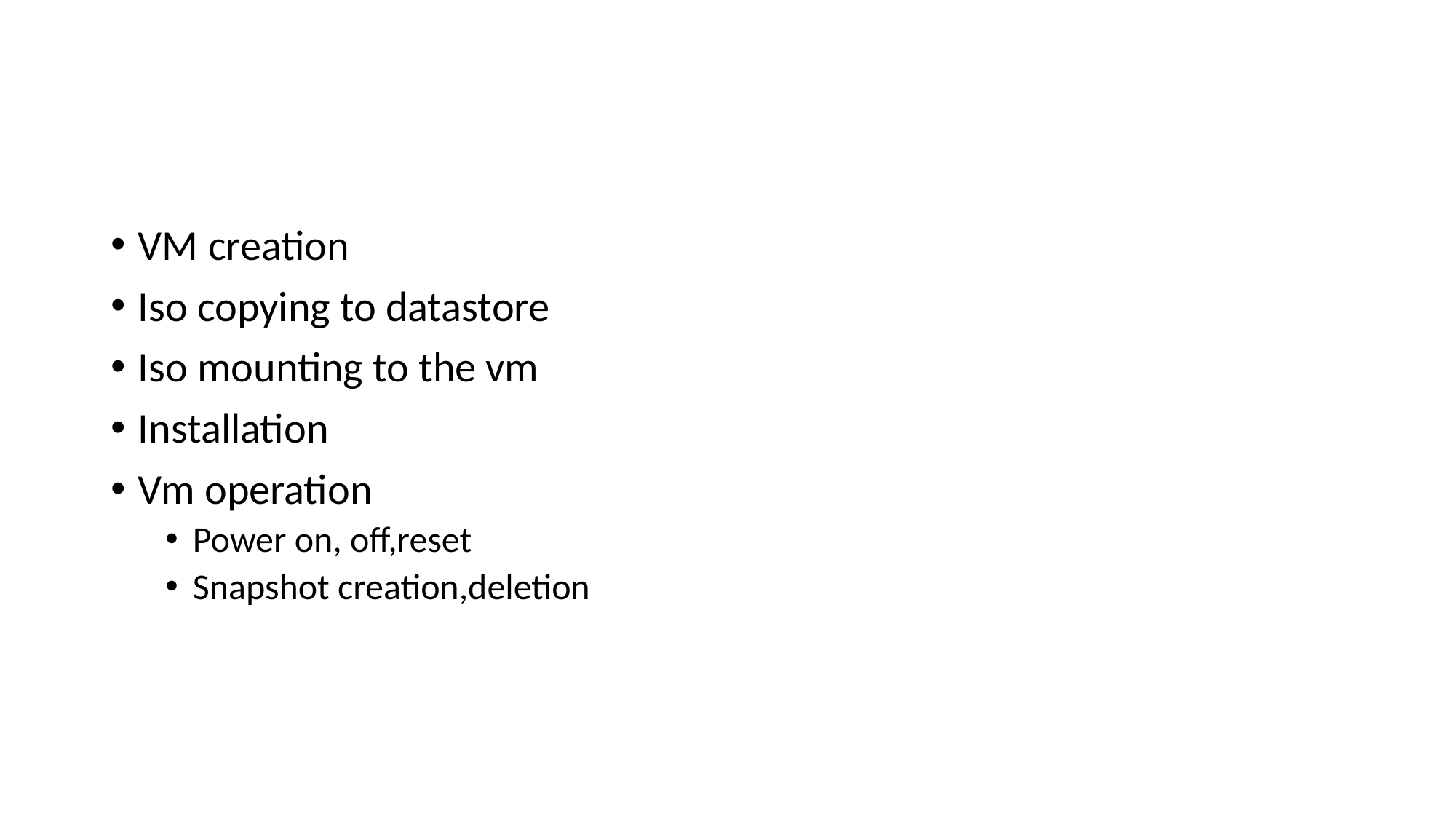

#
VM creation
Iso copying to datastore
Iso mounting to the vm
Installation
Vm operation
Power on, off,reset
Snapshot creation,deletion